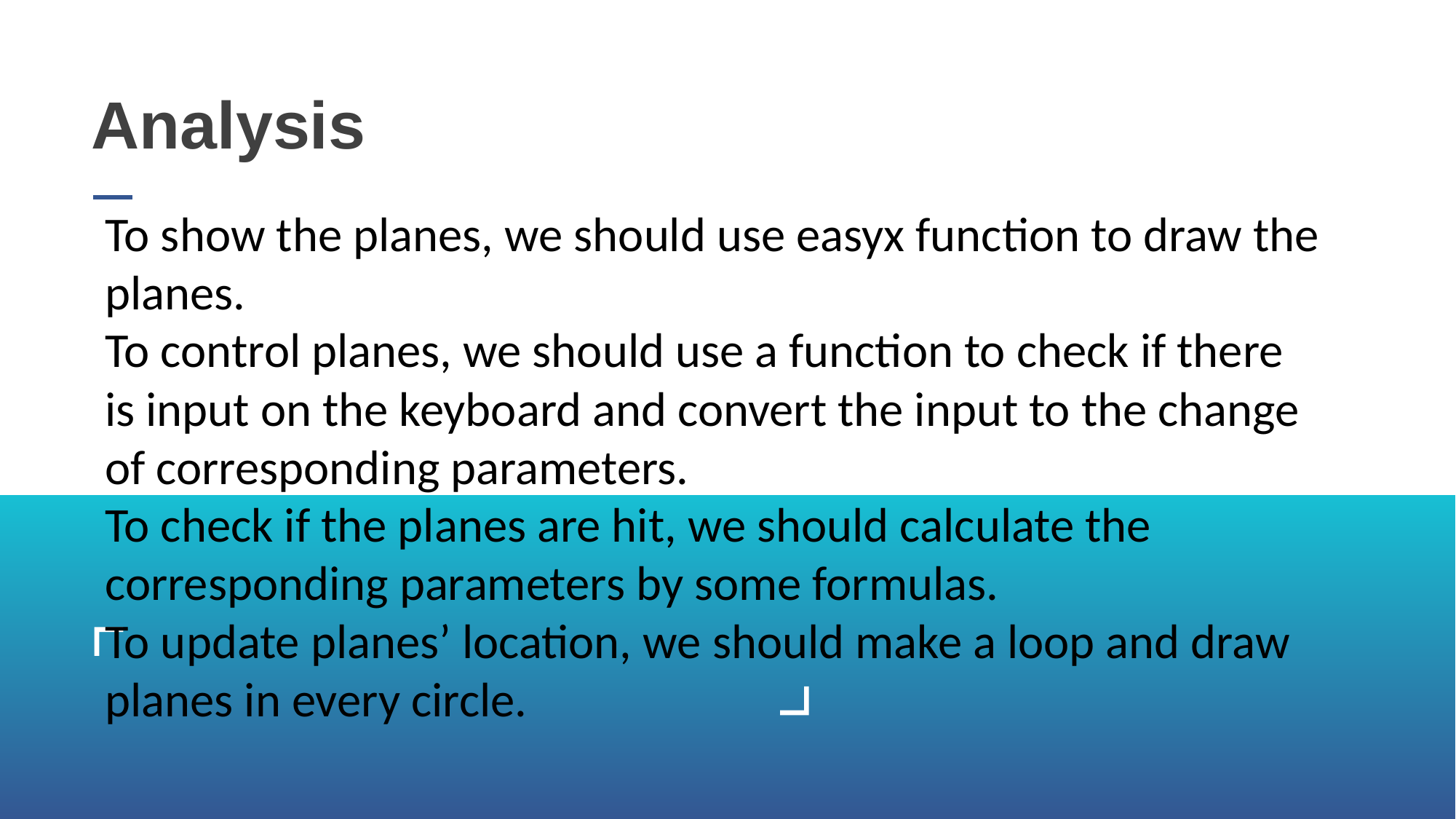

Analysis
To show the planes, we should use easyx function to draw the planes.
To control planes, we should use a function to check if there is input on the keyboard and convert the input to the change of corresponding parameters.
To check if the planes are hit, we should calculate the corresponding parameters by some formulas.
To update planes’ location, we should make a loop and draw planes in every circle.